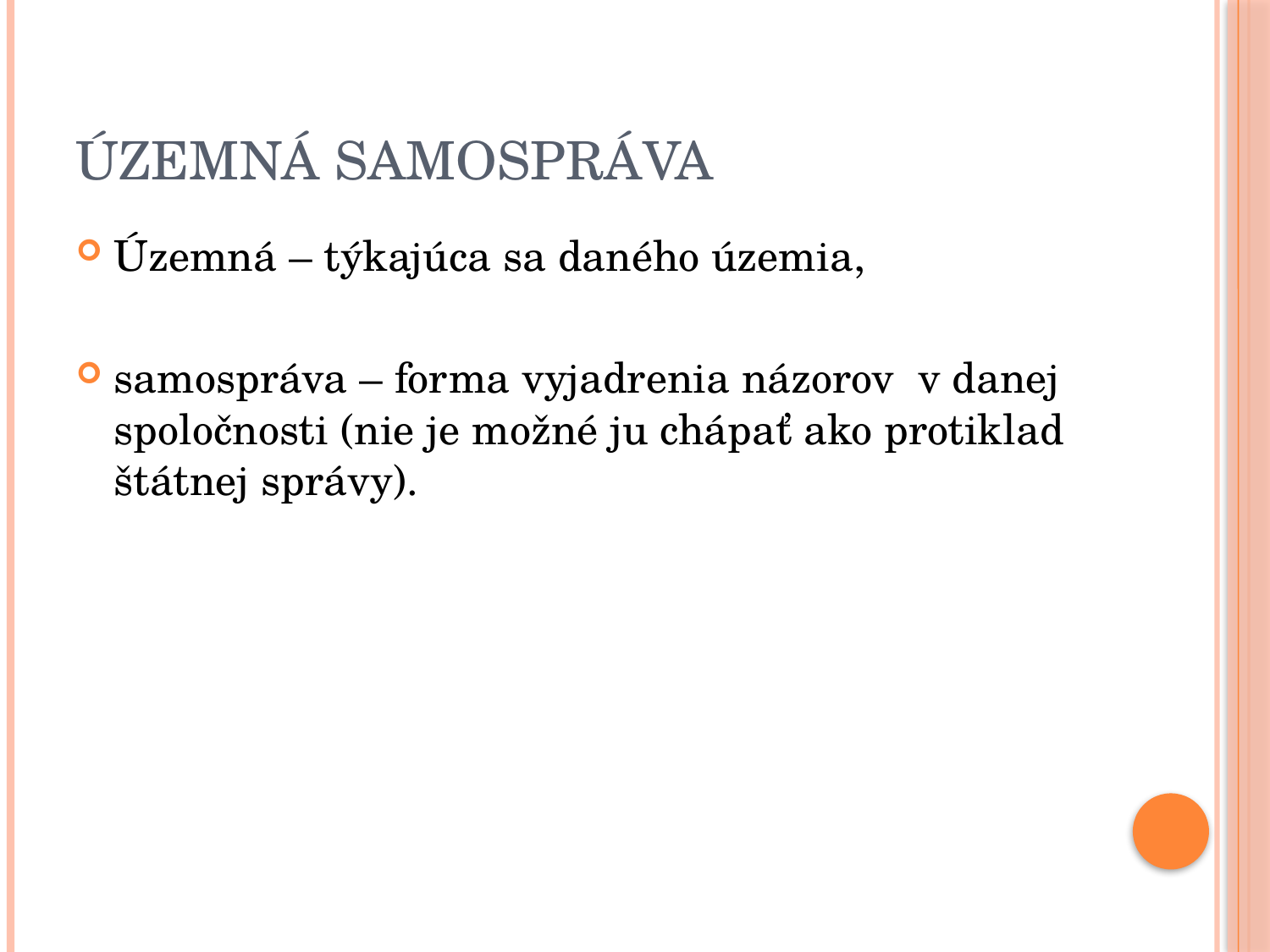

# Územná samospráva
Územná – týkajúca sa daného územia,

samospráva – forma vyjadrenia názorov  v danej spoločnosti (nie je možné ju chápať ako protiklad štátnej správy).